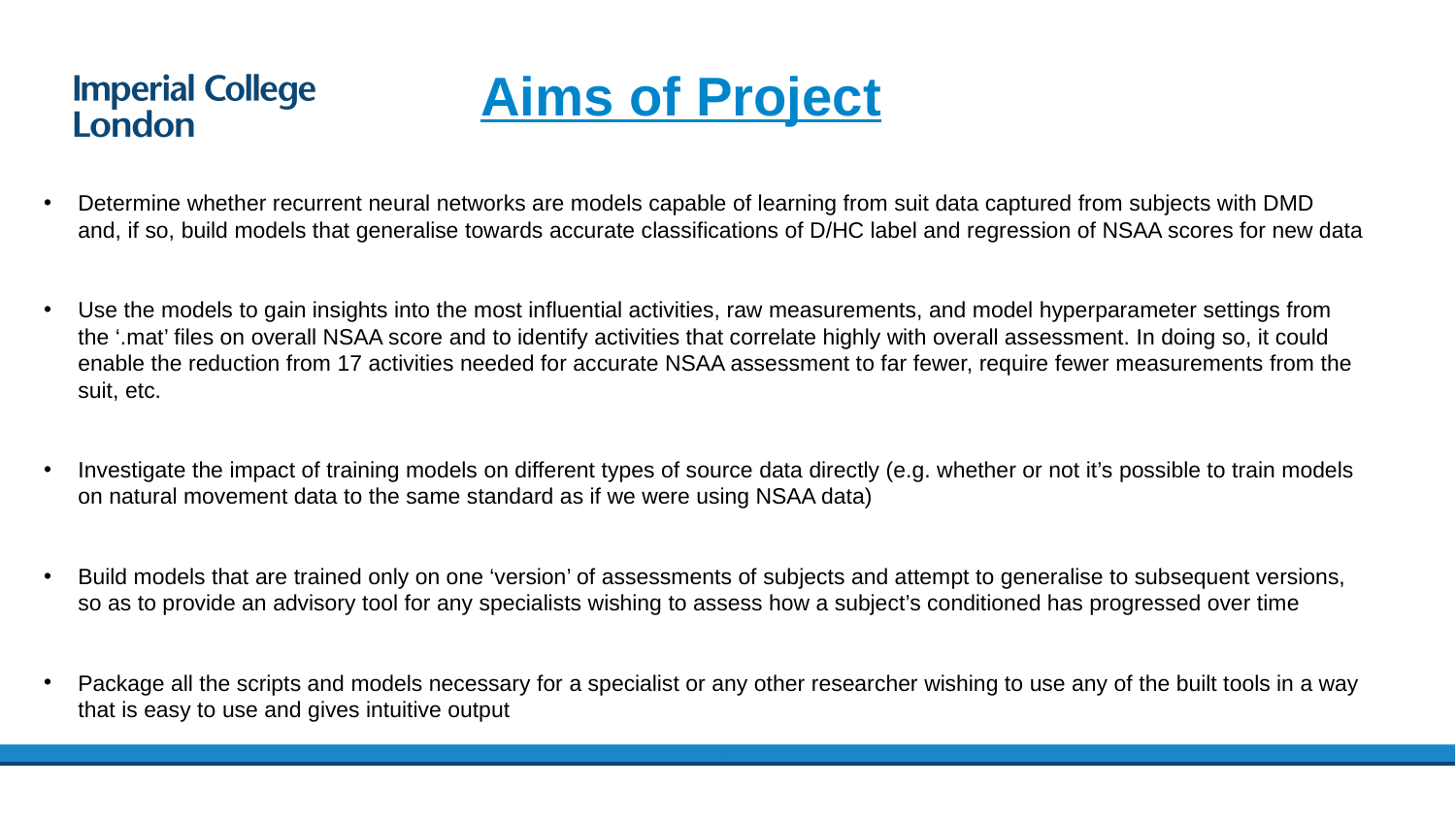

# Aims of Project
Determine whether recurrent neural networks are models capable of learning from suit data captured from subjects with DMD and, if so, build models that generalise towards accurate classifications of D/HC label and regression of NSAA scores for new data

Use the models to gain insights into the most influential activities, raw measurements, and model hyperparameter settings from the ‘.mat’ files on overall NSAA score and to identify activities that correlate highly with overall assessment. In doing so, it could enable the reduction from 17 activities needed for accurate NSAA assessment to far fewer, require fewer measurements from the suit, etc.

Investigate the impact of training models on different types of source data directly (e.g. whether or not it’s possible to train models on natural movement data to the same standard as if we were using NSAA data)

Build models that are trained only on one ‘version’ of assessments of subjects and attempt to generalise to subsequent versions, so as to provide an advisory tool for any specialists wishing to assess how a subject’s conditioned has progressed over time

Package all the scripts and models necessary for a specialist or any other researcher wishing to use any of the built tools in a way that is easy to use and gives intuitive output